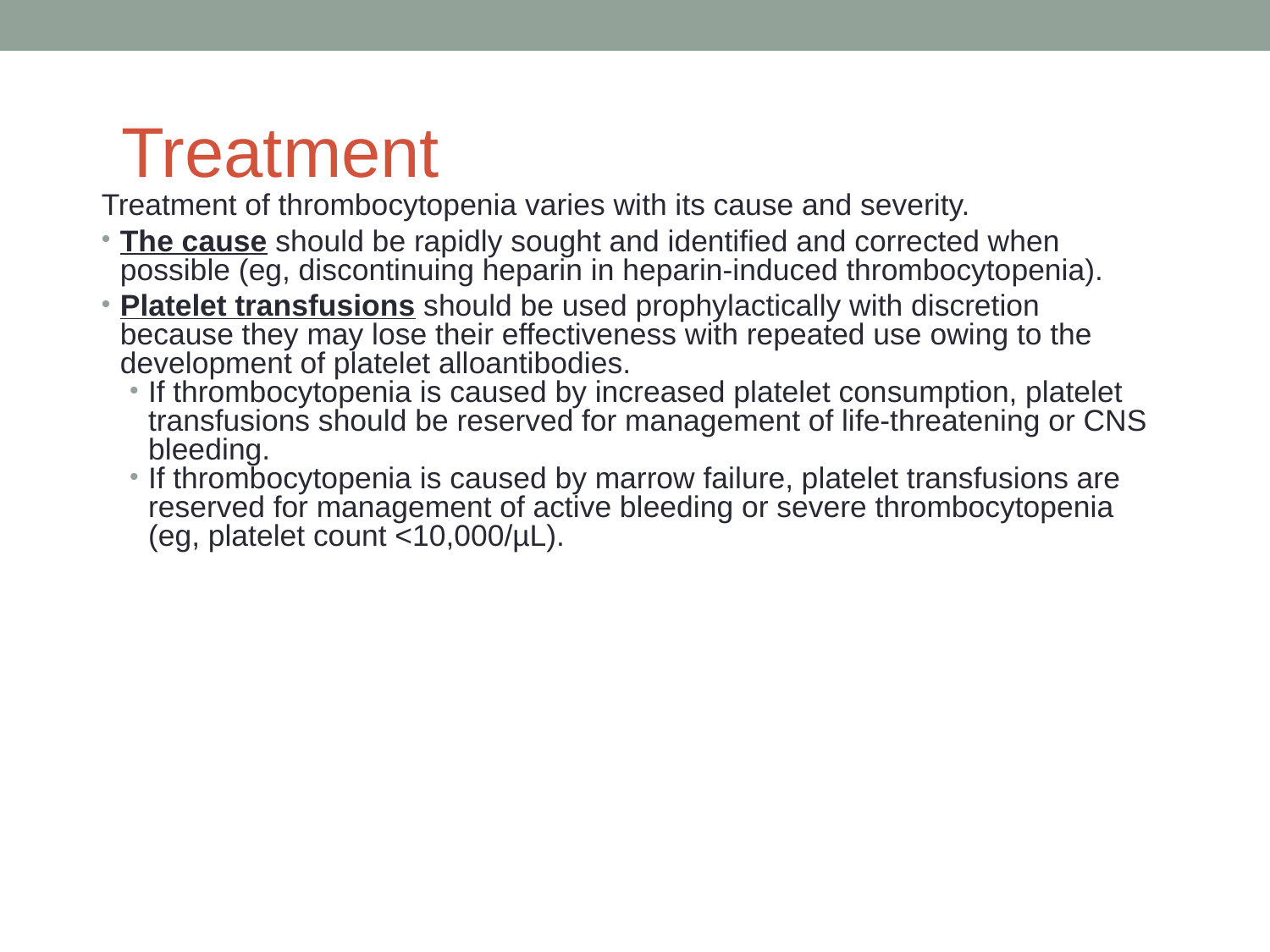

Treatment
Treatment of thrombocytopenia varies with its cause and severity.
The cause should be rapidly sought and identified and corrected when possible (eg, discontinuing heparin in heparin-induced thrombocytopenia).
Platelet transfusions should be used prophylactically with discretion because they may lose their effectiveness with repeated use owing to the development of platelet alloantibodies.
If thrombocytopenia is caused by increased platelet consumption, platelet transfusions should be reserved for management of life-threatening or CNS bleeding.
If thrombocytopenia is caused by marrow failure, platelet transfusions are reserved for management of active bleeding or severe thrombocytopenia (eg, platelet count <10,000/µL).